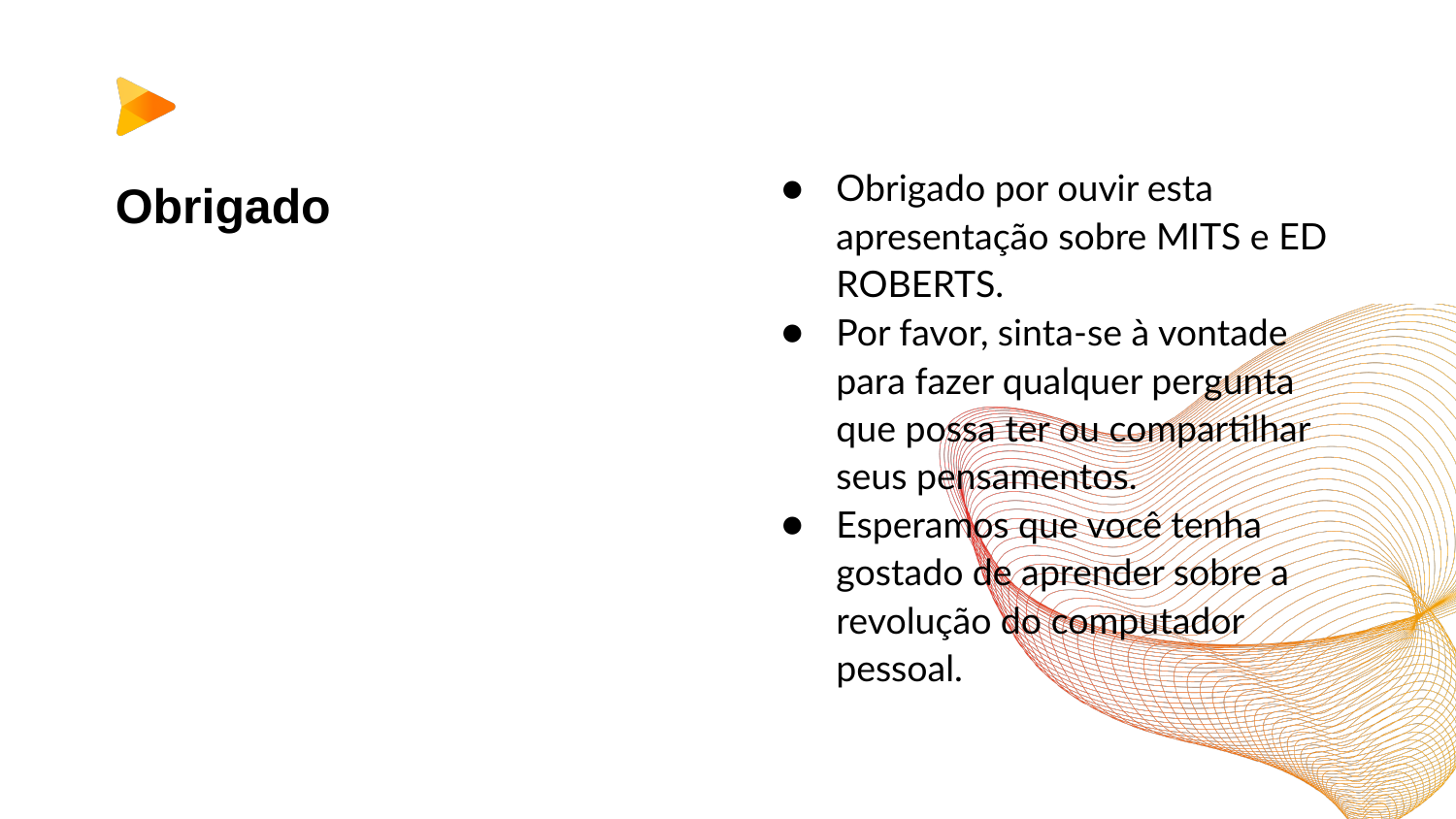

# Obrigado
Obrigado por ouvir esta apresentação sobre MITS e ED ROBERTS.
Por favor, sinta-se à vontade para fazer qualquer pergunta que possa ter ou compartilhar seus pensamentos.
Esperamos que você tenha gostado de aprender sobre a revolução do computador pessoal.